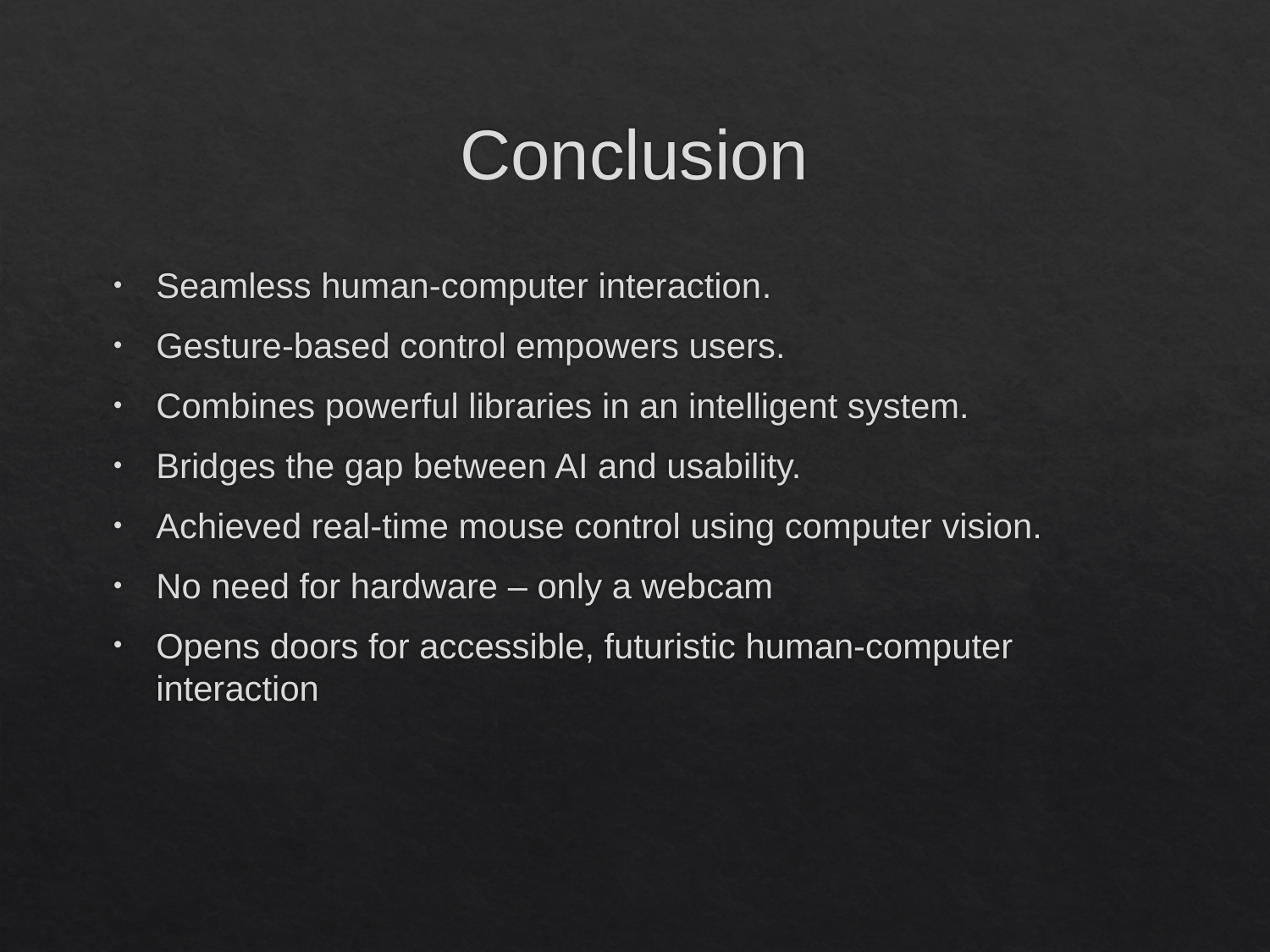

# Conclusion
Seamless human-computer interaction.
Gesture-based control empowers users.
Combines powerful libraries in an intelligent system.
Bridges the gap between AI and usability.
Achieved real-time mouse control using computer vision.
No need for hardware – only a webcam
Opens doors for accessible, futuristic human-computer interaction